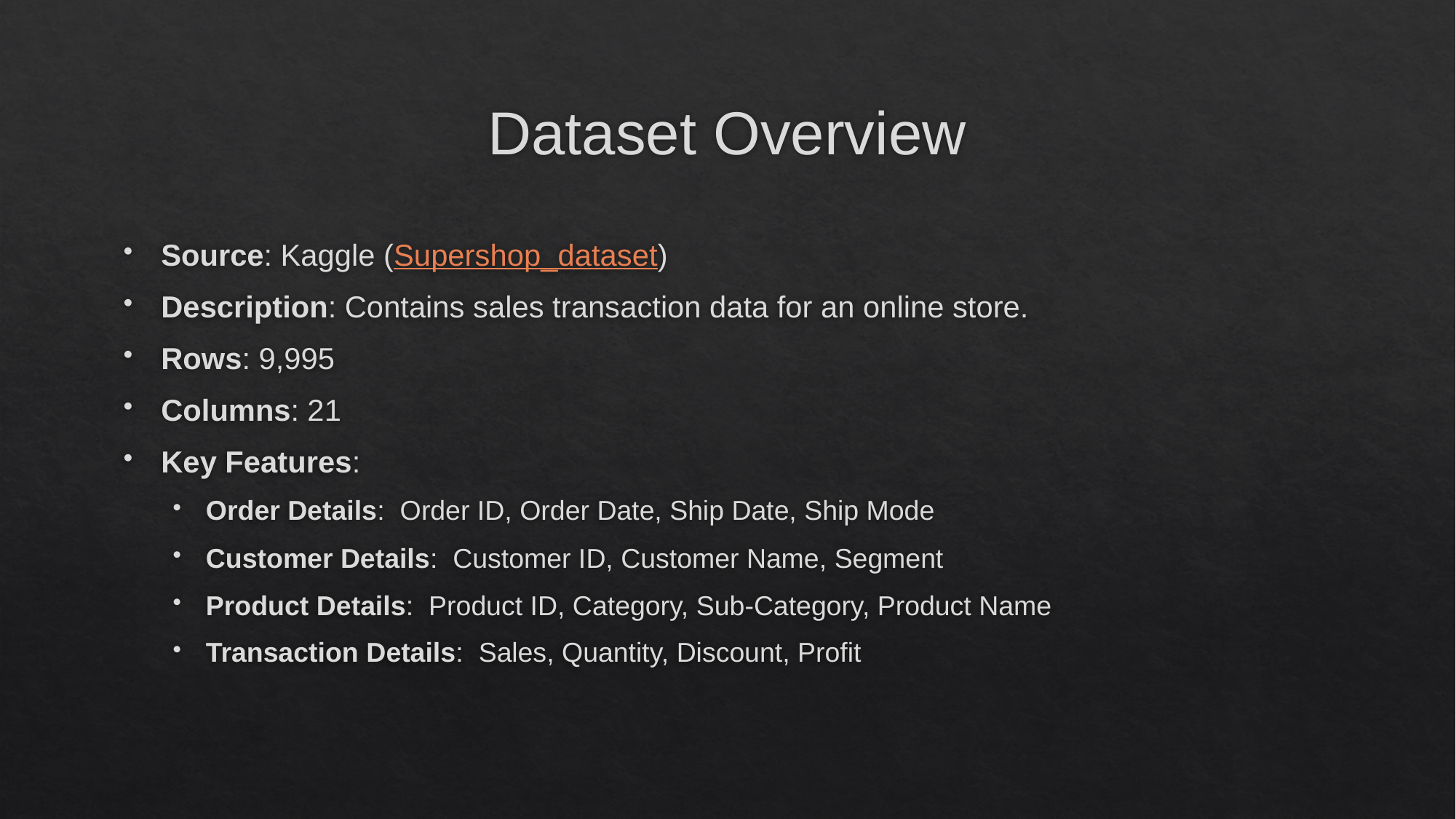

# Dataset Overview
Source: Kaggle (Supershop_dataset)
Description: Contains sales transaction data for an online store.
Rows: 9,995
Columns: 21
Key Features:
Order Details:  Order ID, Order Date, Ship Date, Ship Mode
Customer Details:  Customer ID, Customer Name, Segment
Product Details:  Product ID, Category, Sub-Category, Product Name
Transaction Details:  Sales, Quantity, Discount, Profit